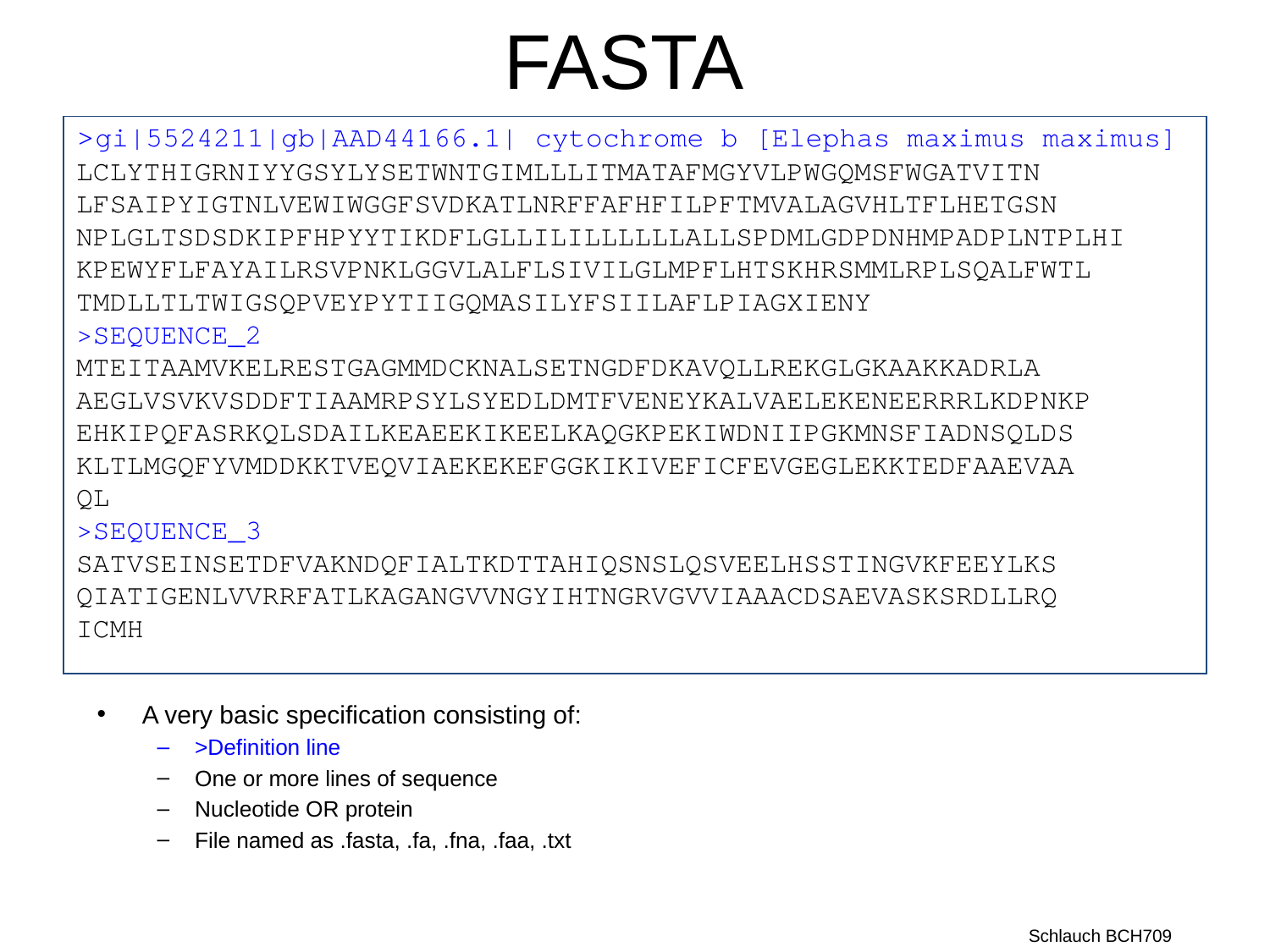

# FASTA
>gi|5524211|gb|AAD44166.1| cytochrome b [Elephas maximus maximus]
LCLYTHIGRNIYYGSYLYSETWNTGIMLLLITMATAFMGYVLPWGQMSFWGATVITN
LFSAIPYIGTNLVEWIWGGFSVDKATLNRFFAFHFILPFTMVALAGVHLTFLHETGSN
NPLGLTSDSDKIPFHPYYTIKDFLGLLILILLLLLLALLSPDMLGDPDNHMPADPLNTPLHI
KPEWYFLFAYAILRSVPNKLGGVLALFLSIVILGLMPFLHTSKHRSMMLRPLSQALFWTL
TMDLLTLTWIGSQPVEYPYTIIGQMASILYFSIILAFLPIAGXIENY
>SEQUENCE_2
MTEITAAMVKELRESTGAGMMDCKNALSETNGDFDKAVQLLREKGLGKAAKKADRLA
AEGLVSVKVSDDFTIAAMRPSYLSYEDLDMTFVENEYKALVAELEKENEERRRLKDPNKP
EHKIPQFASRKQLSDAILKEAEEKIKEELKAQGKPEKIWDNIIPGKMNSFIADNSQLDS
KLTLMGQFYVMDDKKTVEQVIAEKEKEFGGKIKIVEFICFEVGEGLEKKTEDFAAEVAA
QL
>SEQUENCE_3
SATVSEINSETDFVAKNDQFIALTKDTTAHIQSNSLQSVEELHSSTINGVKFEEYLKS
QIATIGENLVVRRFATLKAGANGVVNGYIHTNGRVGVVIAAACDSAEVASKSRDLLRQ
ICMH
A very basic specification consisting of:
>Definition line
One or more lines of sequence
Nucleotide OR protein
File named as .fasta, .fa, .fna, .faa, .txt

Schlauch BCH709